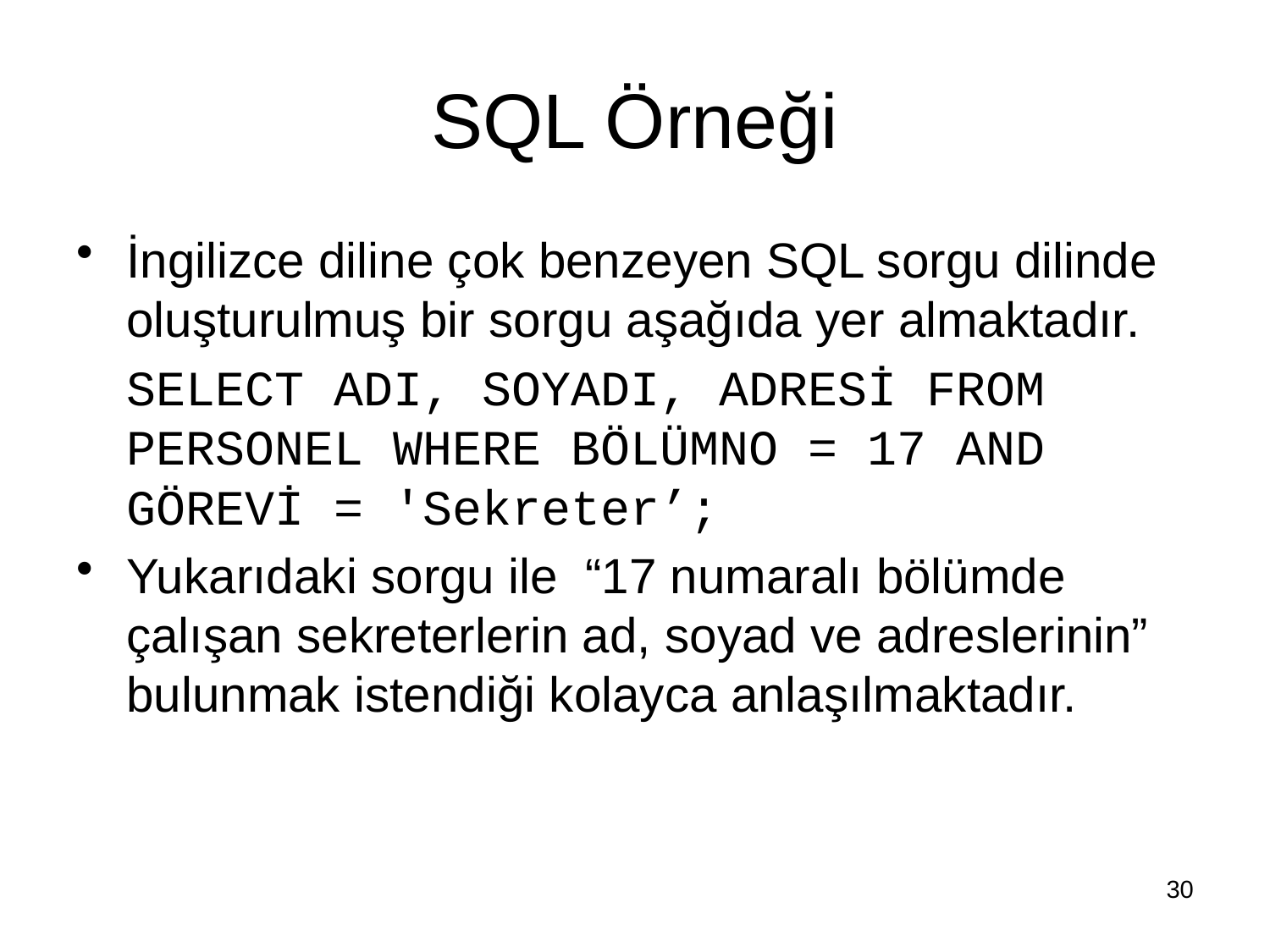

# SQL Örneği
İngilizce diline çok benzeyen SQL sorgu dilinde oluşturulmuş bir sorgu aşağıda yer almaktadır.
	SELECT ADI, SOYADI, ADRESİ FROM PERSONEL WHERE BÖLÜMNO = 17 AND GÖREVİ = 'Sekreter’;
Yukarıdaki sorgu ile  “17 numaralı bölümde çalışan sekreterlerin ad, soyad ve adreslerinin” bulunmak istendiği kolayca anlaşılmaktadır.
30